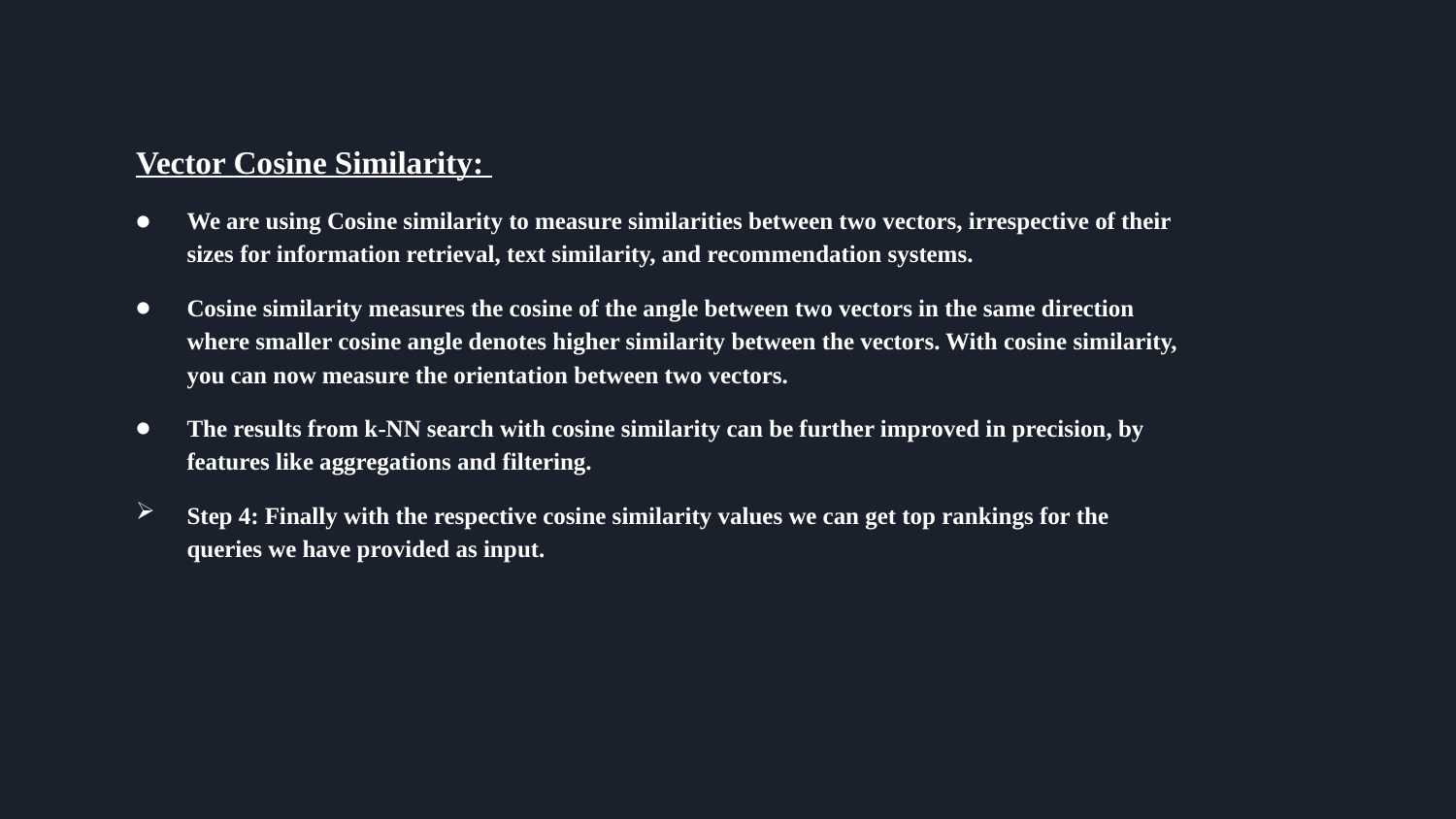

Vector Cosine Similarity:
We are using Cosine similarity to measure similarities between two vectors, irrespective of their sizes for information retrieval, text similarity, and recommendation systems.
Cosine similarity measures the cosine of the angle between two vectors in the same direction where smaller cosine angle denotes higher similarity between the vectors. With cosine similarity, you can now measure the orientation between two vectors.
The results from k-NN search with cosine similarity can be further improved in precision, by features like aggregations and filtering.
Step 4: Finally with the respective cosine similarity values we can get top rankings for the queries we have provided as input.